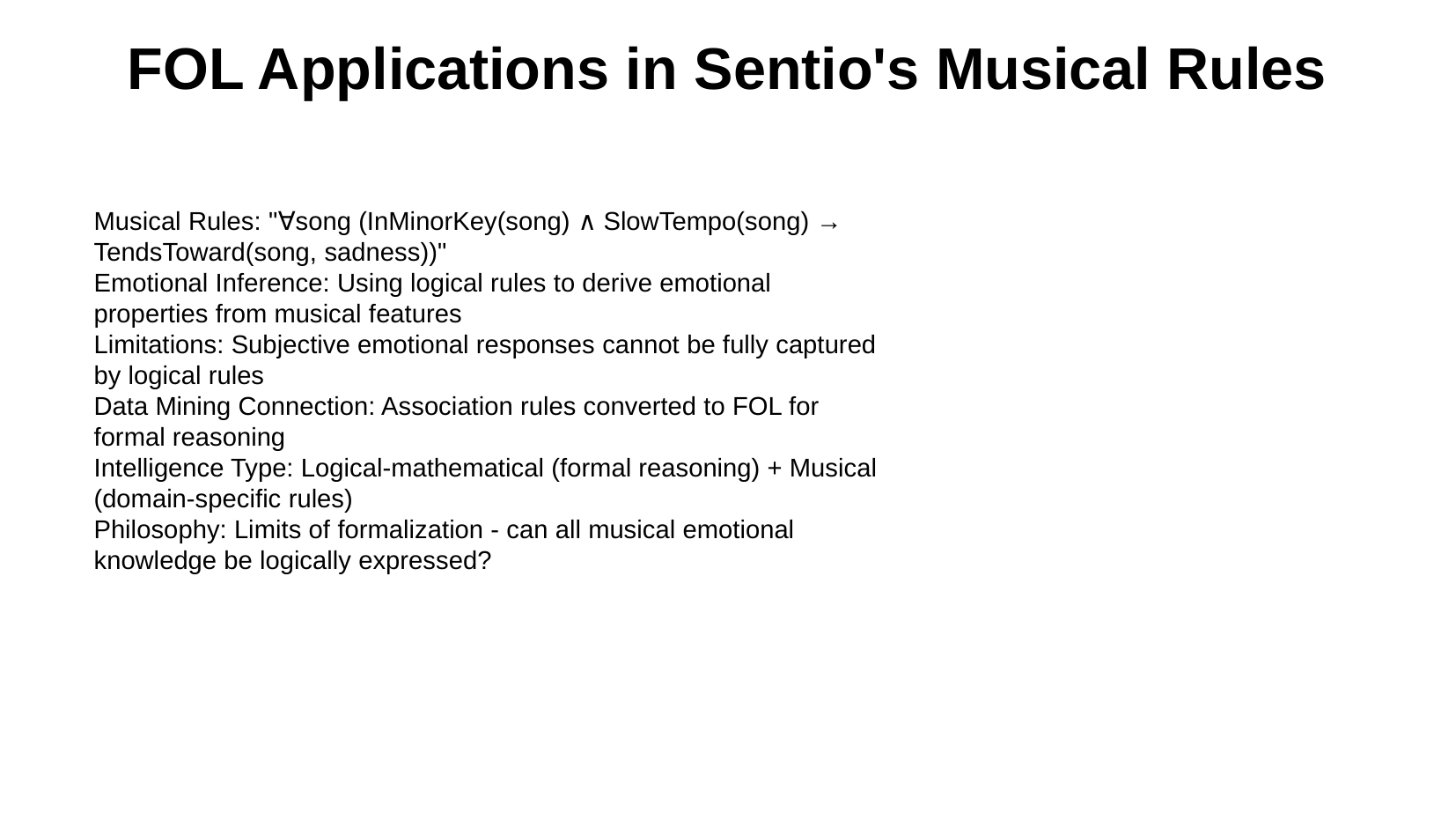

# FOL Applications in Sentio's Musical Rules
Musical Rules: "∀song (InMinorKey(song) ∧ SlowTempo(song) → TendsToward(song, sadness))"
Emotional Inference: Using logical rules to derive emotional properties from musical features
Limitations: Subjective emotional responses cannot be fully captured by logical rules
Data Mining Connection: Association rules converted to FOL for formal reasoning
Intelligence Type: Logical-mathematical (formal reasoning) + Musical (domain-specific rules)
Philosophy: Limits of formalization - can all musical emotional knowledge be logically expressed?